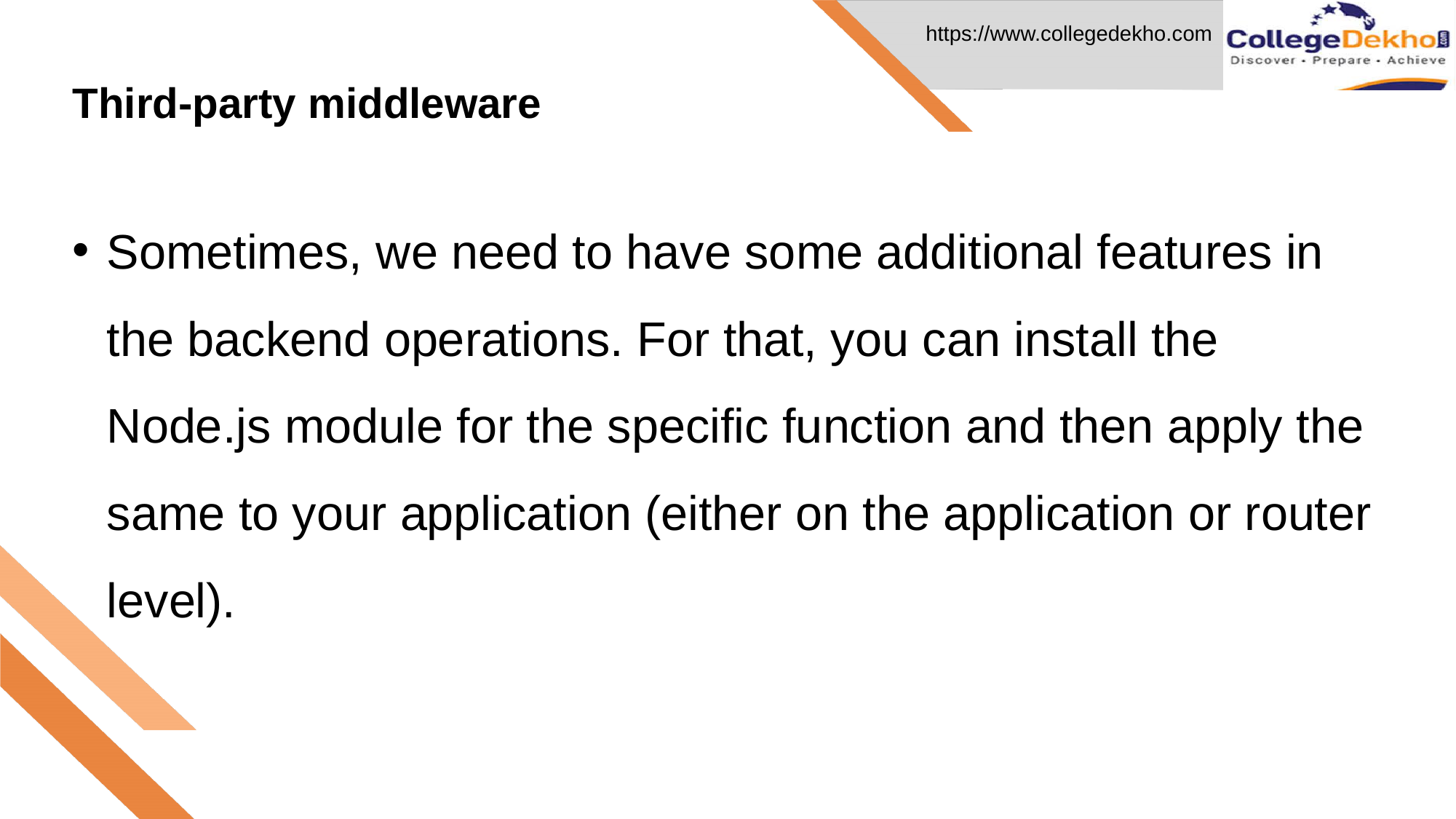

Third-party middleware
# Sometimes, we need to have some additional features in the backend operations. For that, you can install the Node.js module for the specific function and then apply the same to your application (either on the application or router level).